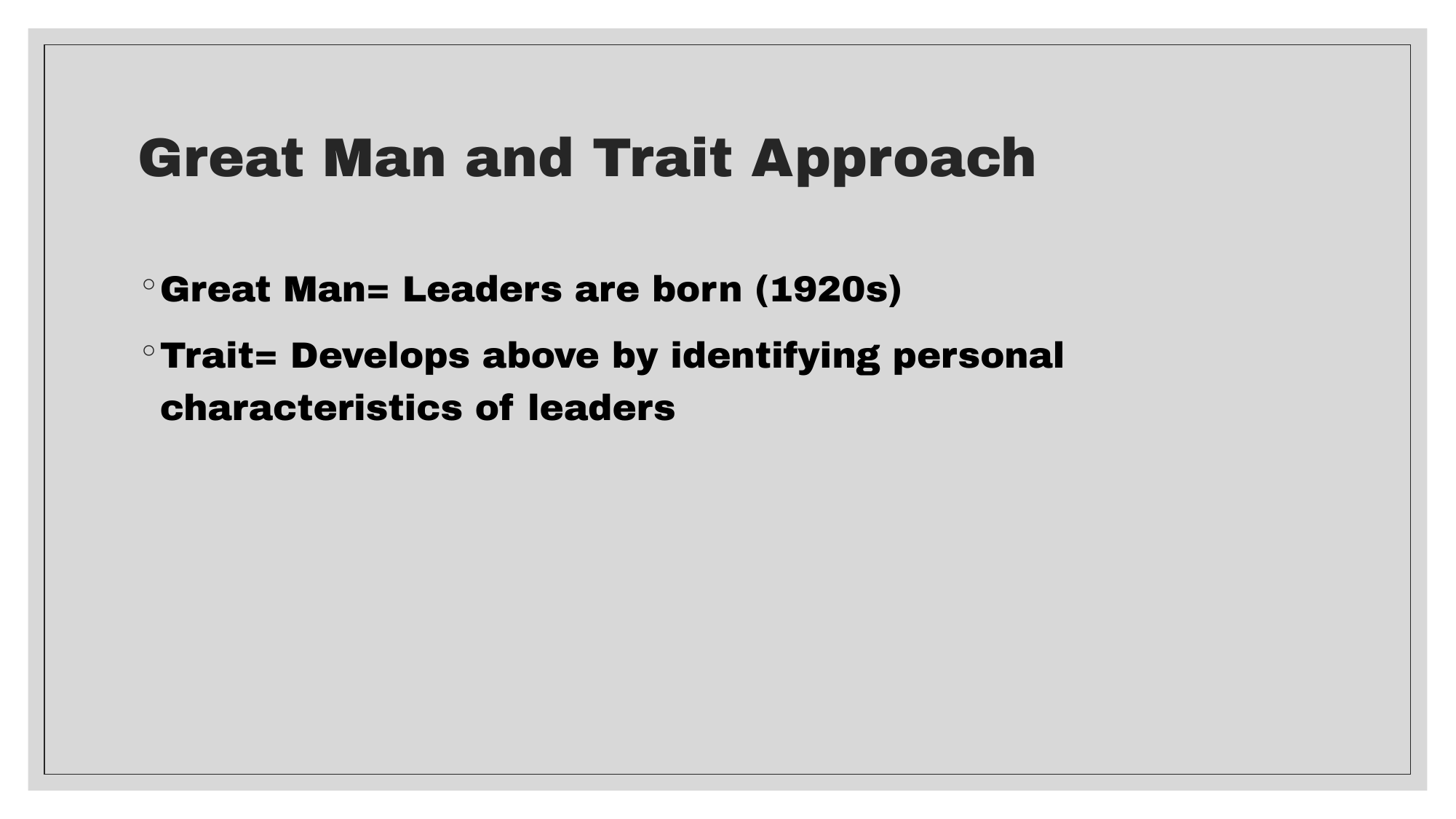

# Great Man and Trait Approach
Great Man= Leaders are born (1920s)
Trait= Develops above by identifying personal characteristics of leaders